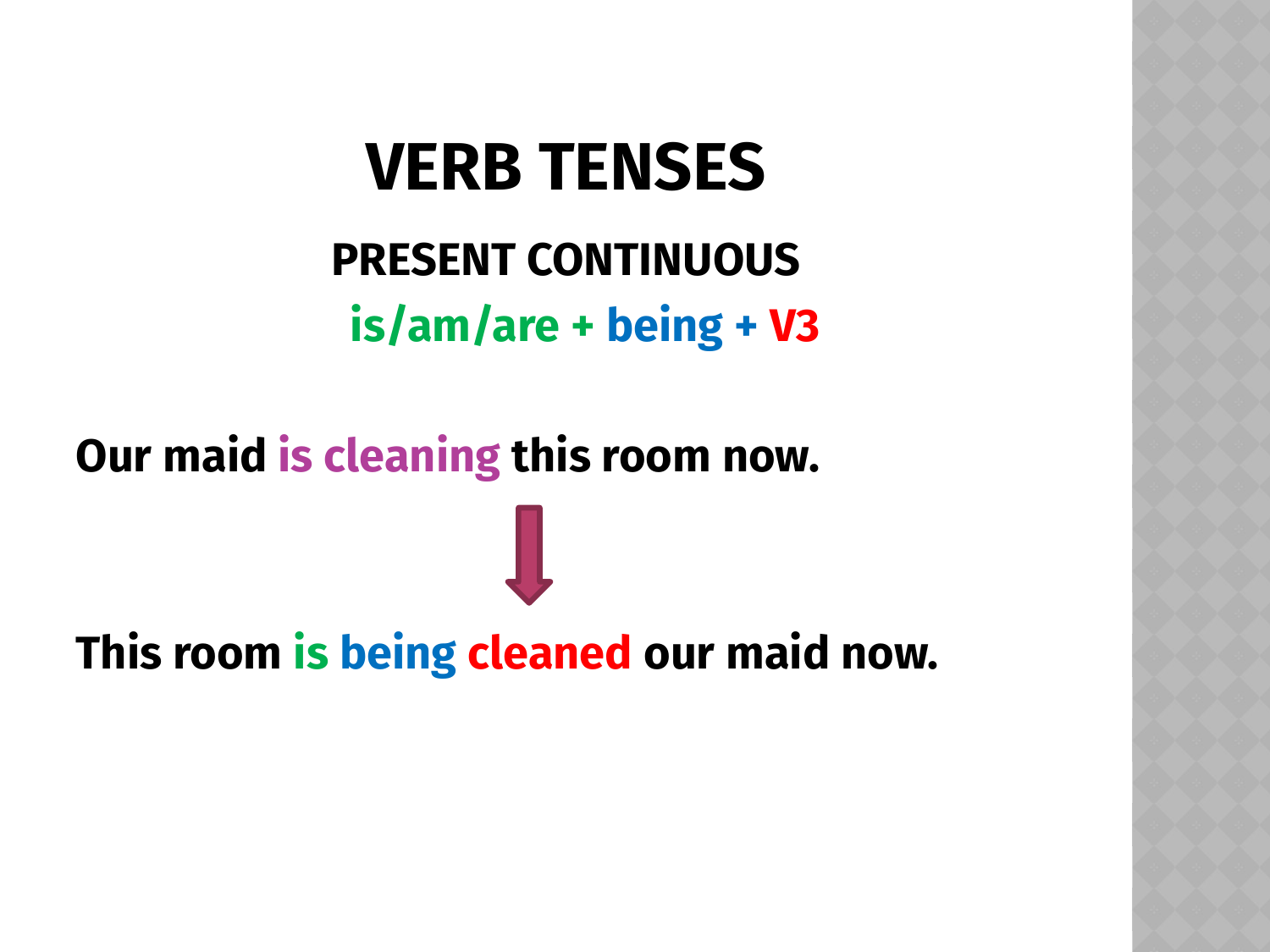

# Verb tenses
PRESENT CONTINUOUS
	is/am/are + being + V3

Our maid is cleaning this room now.

This room is being cleaned our maid now.